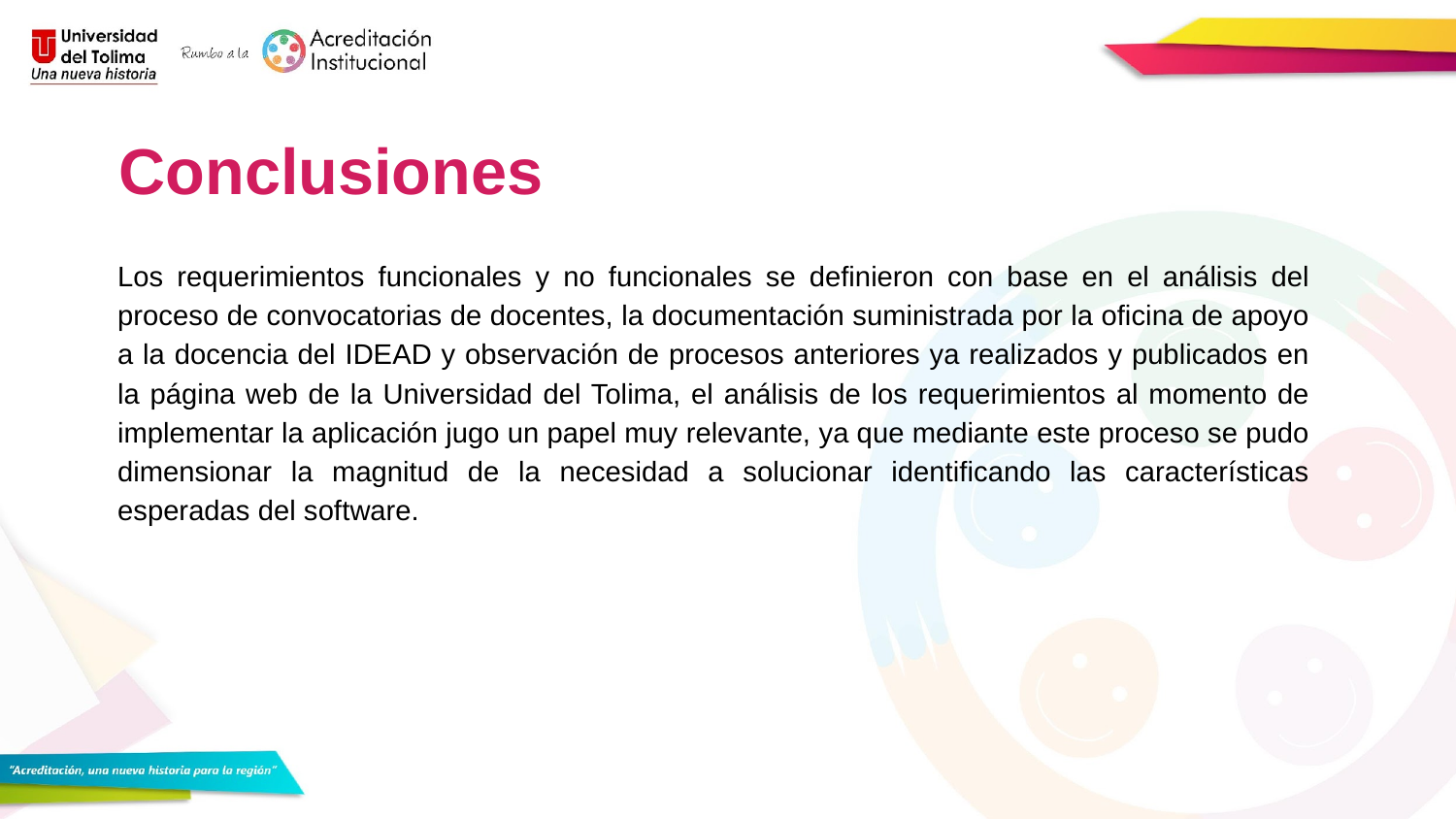

Conclusiones
Los requerimientos funcionales y no funcionales se definieron con base en el análisis del proceso de convocatorias de docentes, la documentación suministrada por la oficina de apoyo a la docencia del IDEAD y observación de procesos anteriores ya realizados y publicados en la página web de la Universidad del Tolima, el análisis de los requerimientos al momento de implementar la aplicación jugo un papel muy relevante, ya que mediante este proceso se pudo dimensionar la magnitud de la necesidad a solucionar identificando las características esperadas del software.